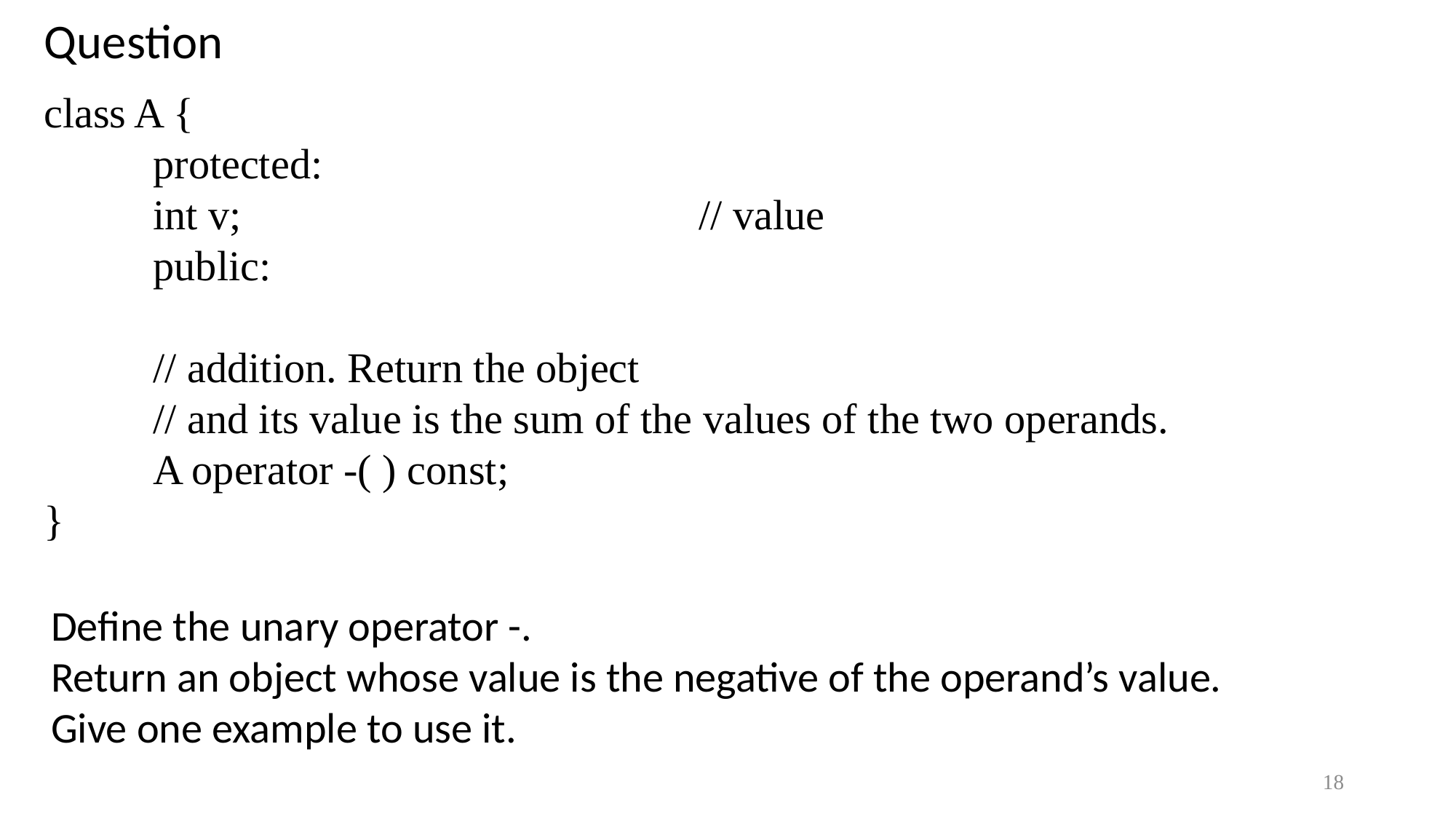

# Question
class A {
	protected:
	int v;					// value
	public:

	// addition. Return the object
	// and its value is the sum of the values of the two operands.
	A operator -( ) const;
}

Define the unary operator -.
Return an object whose value is the negative of the operand’s value.
Give one example to use it.
18